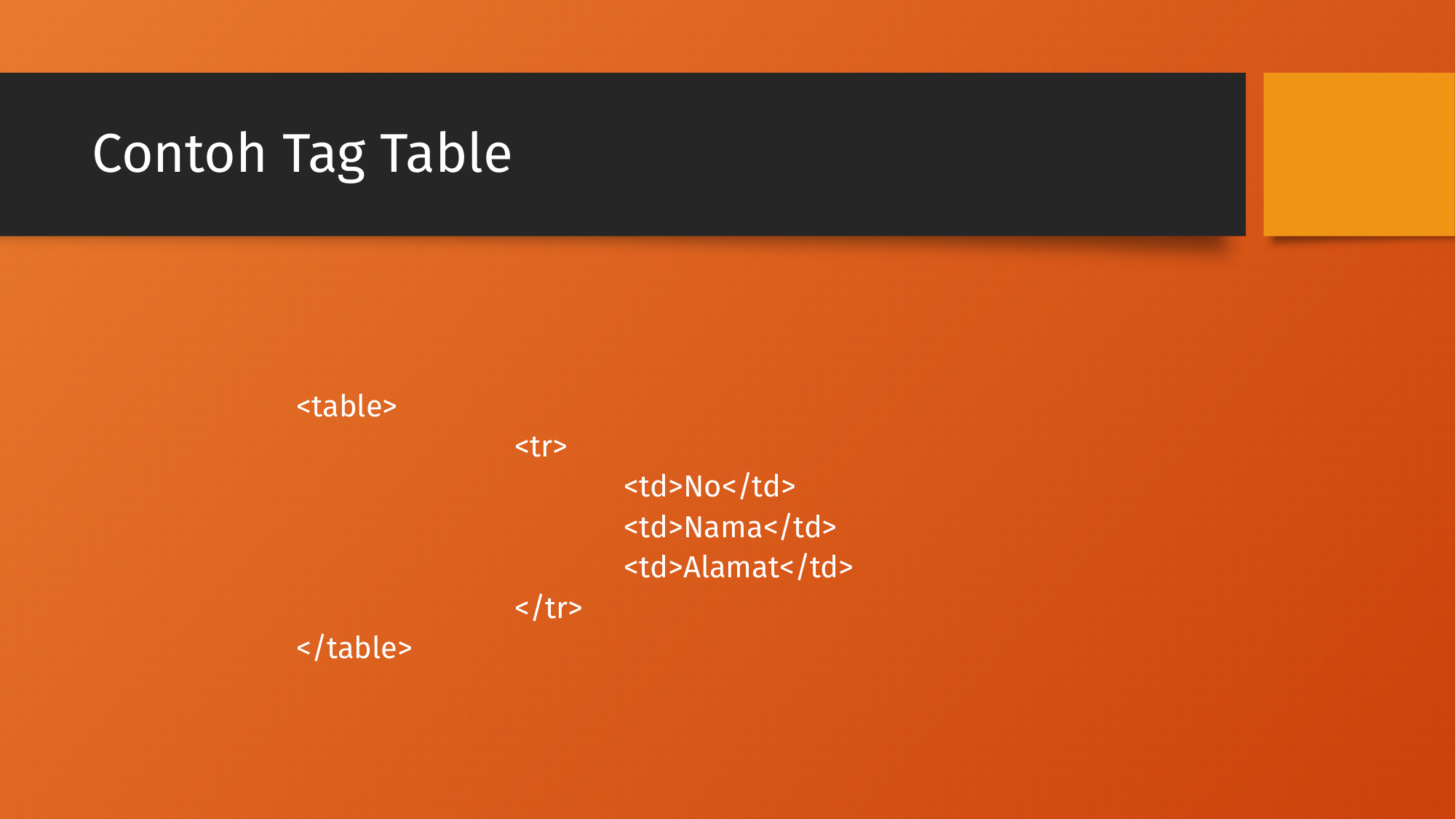

# Contoh Tag Table

<table>
		<tr>
			<td>No</td>
			<td>Nama</td>
			<td>Alamat</td>
		</tr>
</table>